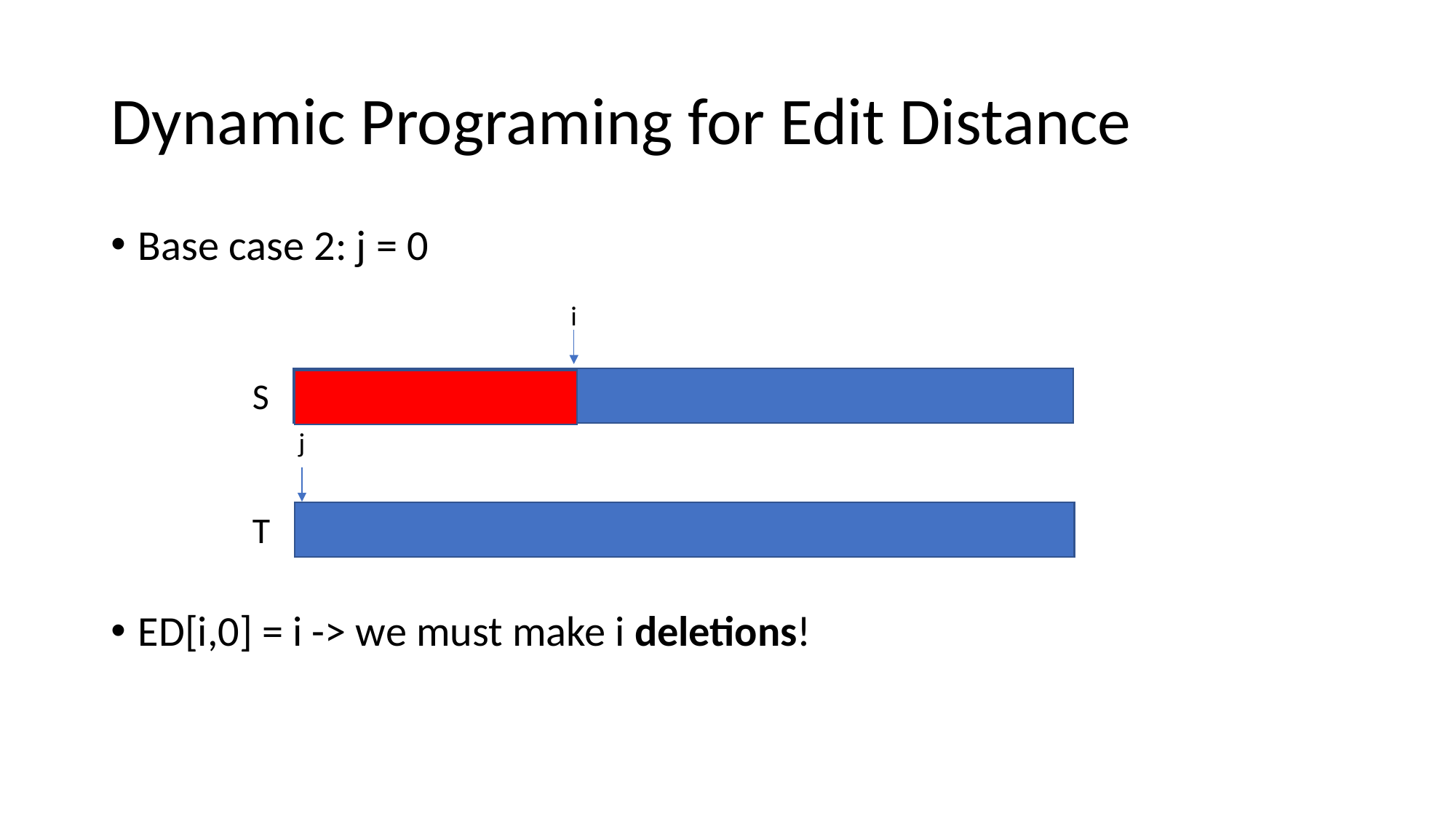

# Dynamic Programing for Edit Distance
Base case 2: j = 0
ED[i,0] = i -> we must make i deletions!

i
S

j
T